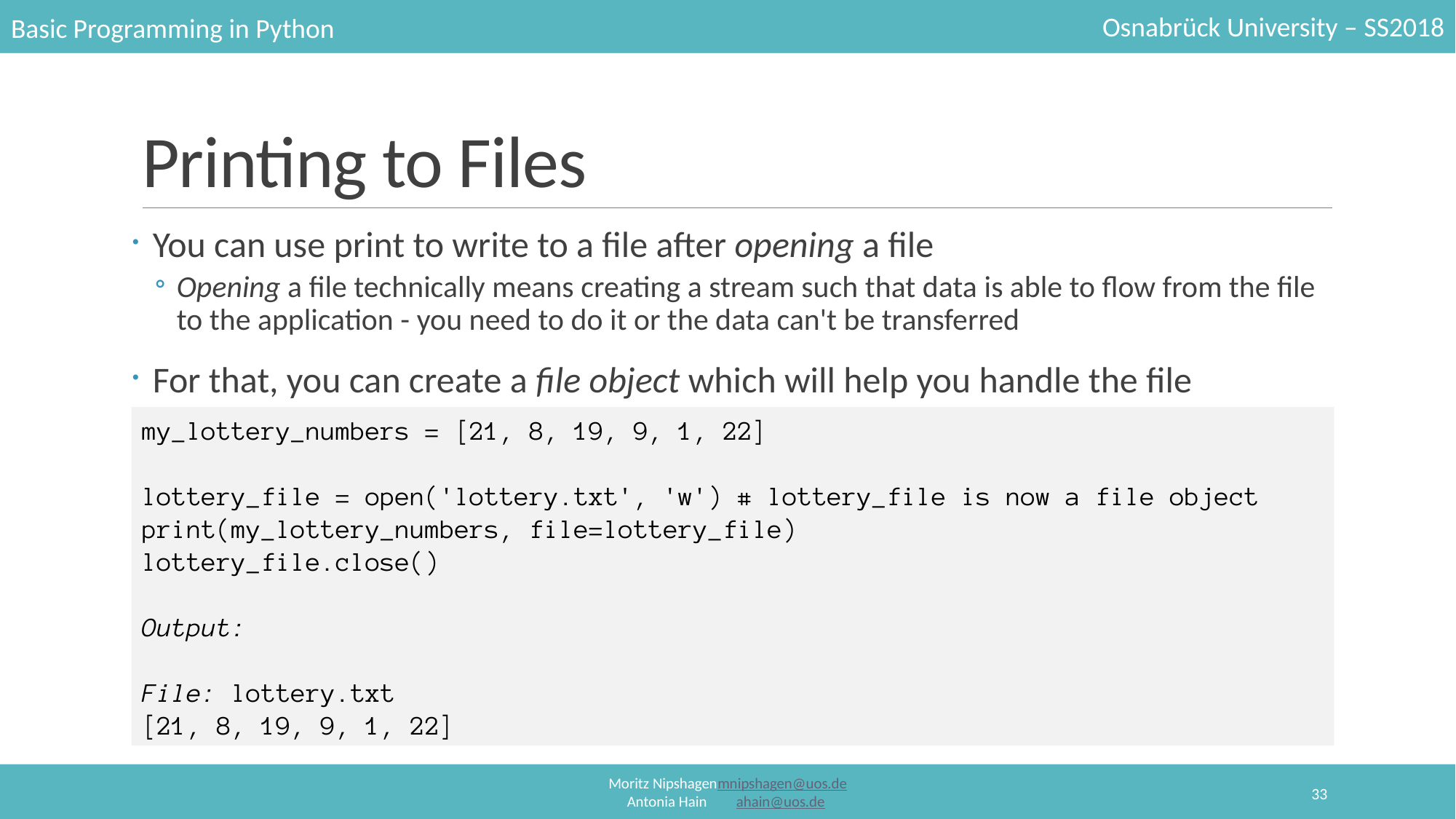

# Printing to Files
You can use print to write to a file after opening a file
Opening a file technically means creating a stream such that data is able to flow from the file to the application - you need to do it or the data can't be transferred
For that, you can create a file object which will help you handle the file
my_lottery_numbers = [21, 8, 19, 9, 1, 22]

lottery_file = open('lottery.txt', 'w') # lottery_file is now a file object
print(my_lottery_numbers, file=lottery_file)
lottery_file.close()

Output:

File: lottery.txt
[21, 8, 19, 9, 1, 22]
33